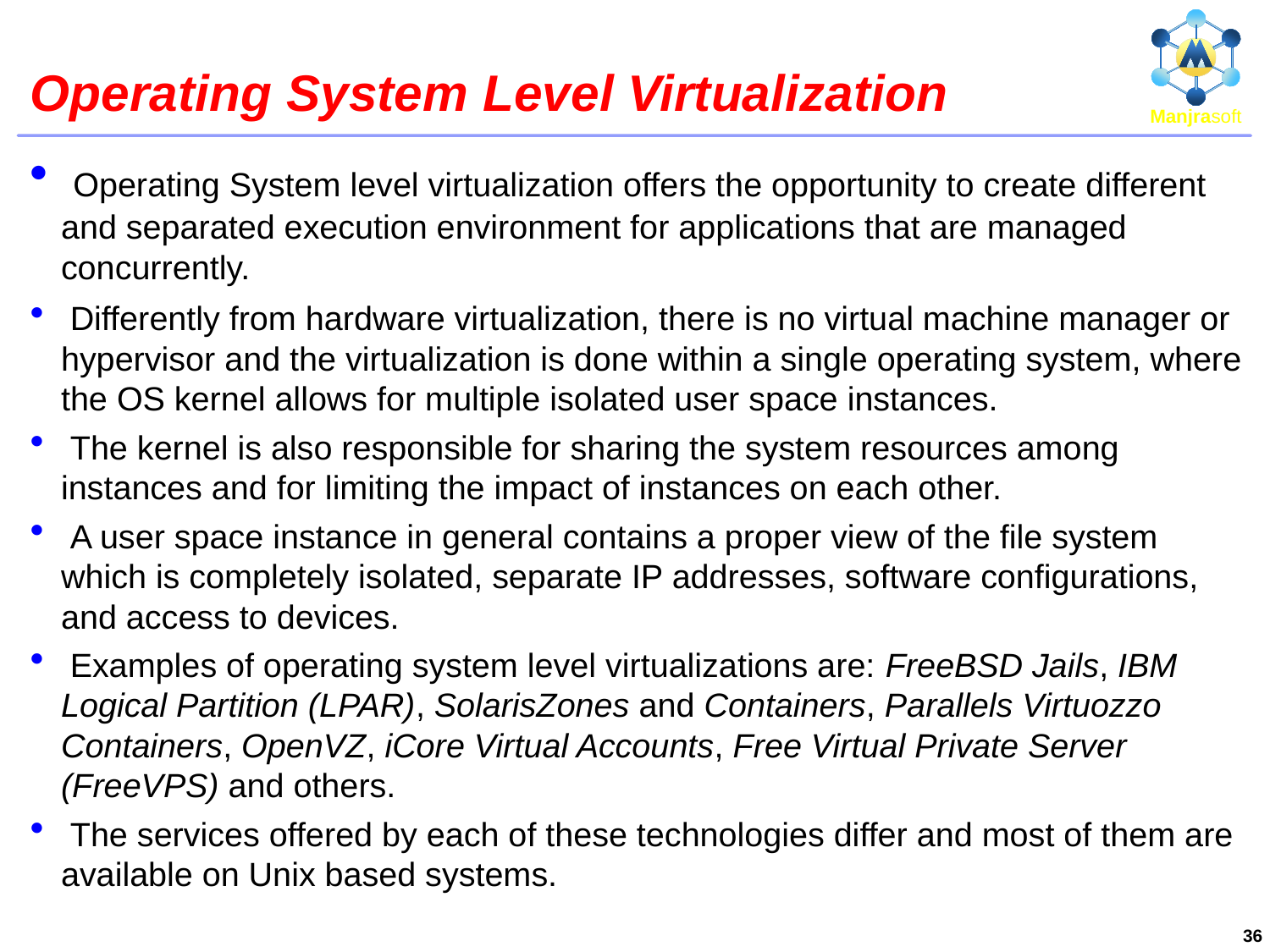

# Operating System Level Virtualization
 Operating System level virtualization offers the opportunity to create different and separated execution environment for applications that are managed concurrently.
 Differently from hardware virtualization, there is no virtual machine manager or hypervisor and the virtualization is done within a single operating system, where the OS kernel allows for multiple isolated user space instances.
 The kernel is also responsible for sharing the system resources among instances and for limiting the impact of instances on each other.
 A user space instance in general contains a proper view of the file system which is completely isolated, separate IP addresses, software configurations, and access to devices.
 Examples of operating system level virtualizations are: FreeBSD Jails, IBM Logical Partition (LPAR), SolarisZones and Containers, Parallels Virtuozzo Containers, OpenVZ, iCore Virtual Accounts, Free Virtual Private Server (FreeVPS) and others.
 The services offered by each of these technologies differ and most of them are available on Unix based systems.
36